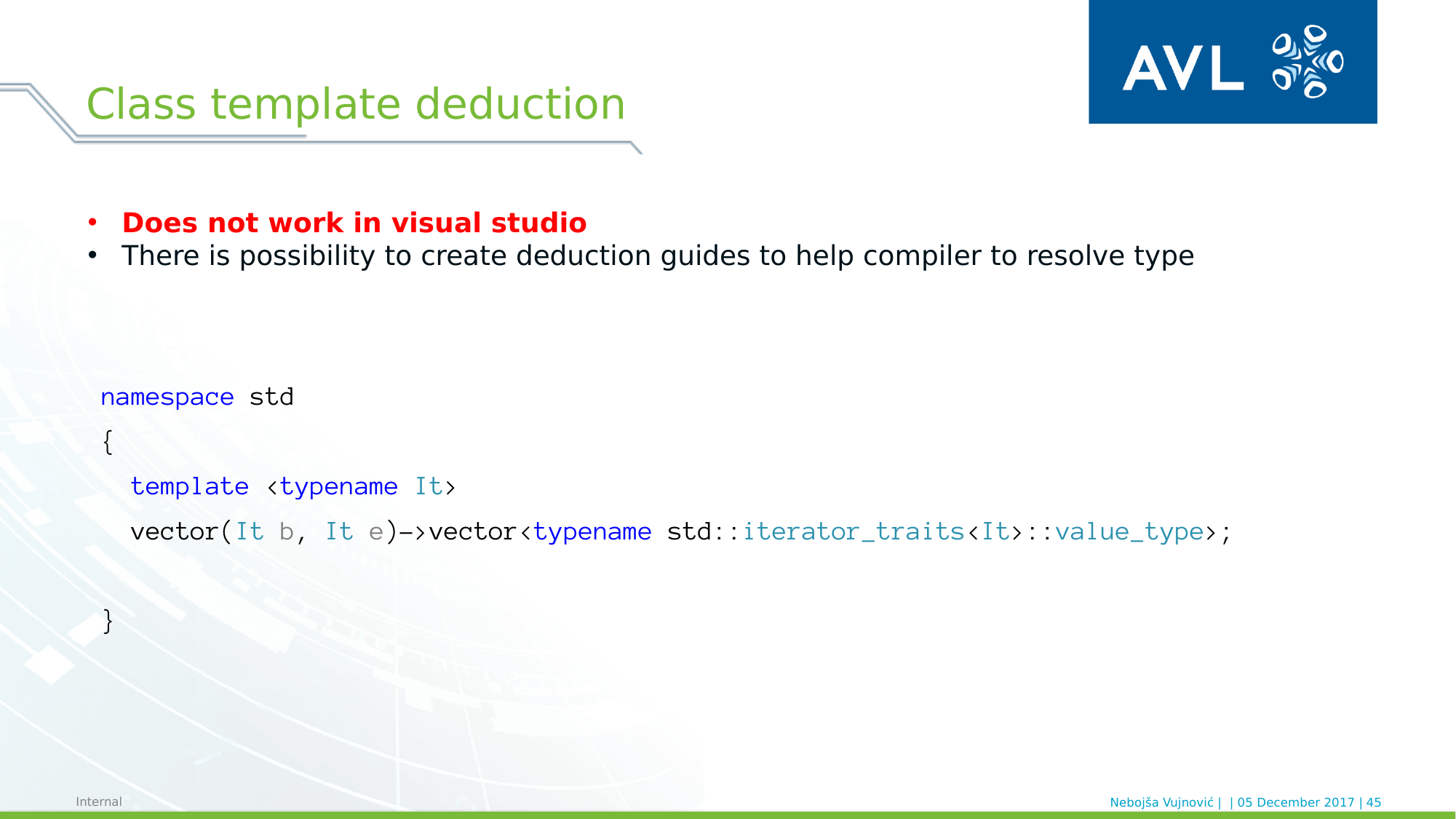

# Class template deduction
Does not work in visual studio
There is possibility to create deduction guides to help compiler to resolve type

namespace std
{
  template <typename It>
  vector(It b, It e)->vector<typename std::iterator_traits<It>::value_type>;

}